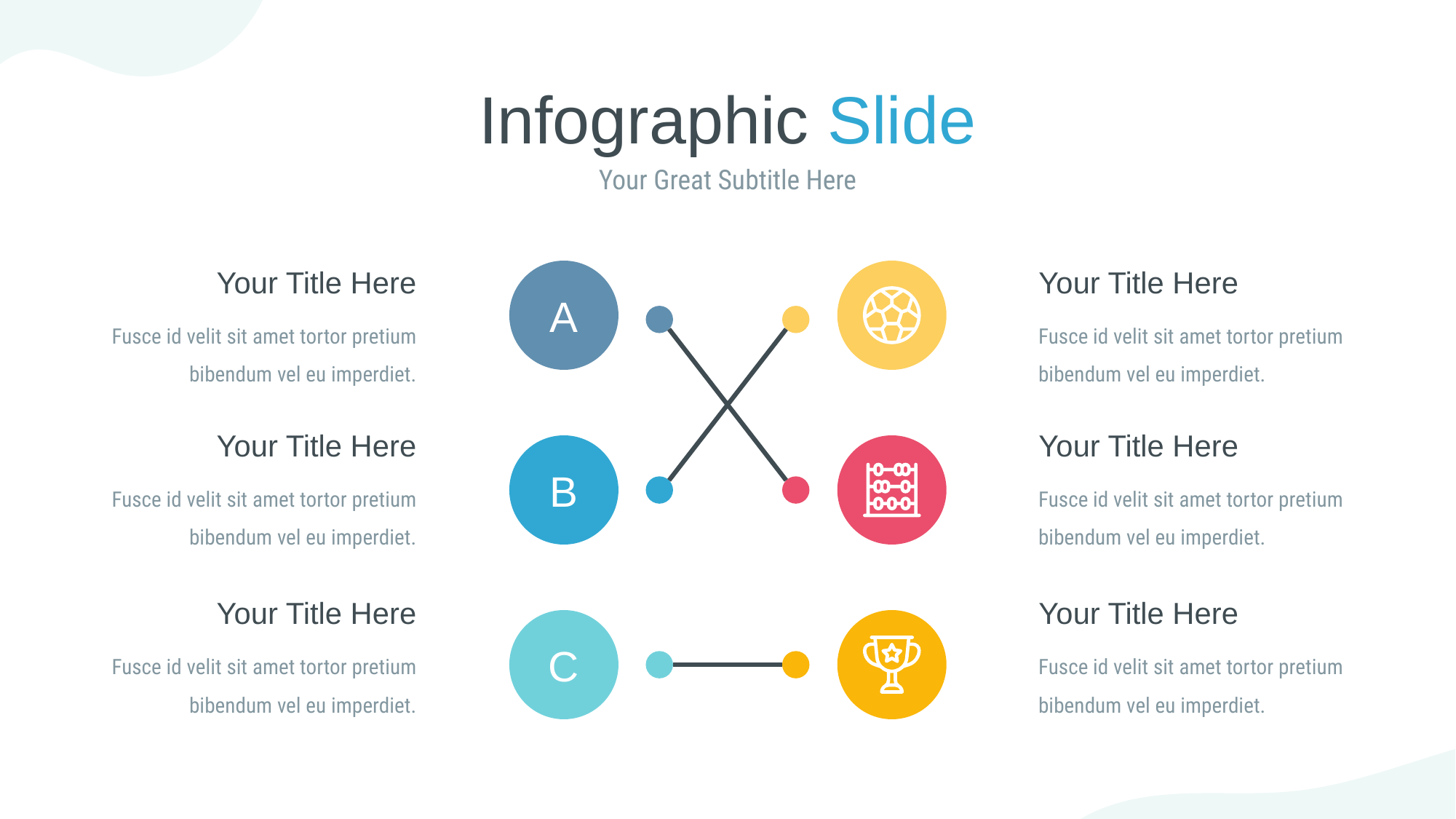

Infographic Slide
Your Great Subtitle Here
Your Title Here
Fusce id velit sit amet tortor pretium bibendum vel eu imperdiet.
Your Title Here
Fusce id velit sit amet tortor pretium bibendum vel eu imperdiet.
A

Your Title Here
Fusce id velit sit amet tortor pretium bibendum vel eu imperdiet.
Your Title Here
Fusce id velit sit amet tortor pretium bibendum vel eu imperdiet.
B

Your Title Here
Fusce id velit sit amet tortor pretium bibendum vel eu imperdiet.
Your Title Here
Fusce id velit sit amet tortor pretium bibendum vel eu imperdiet.
C